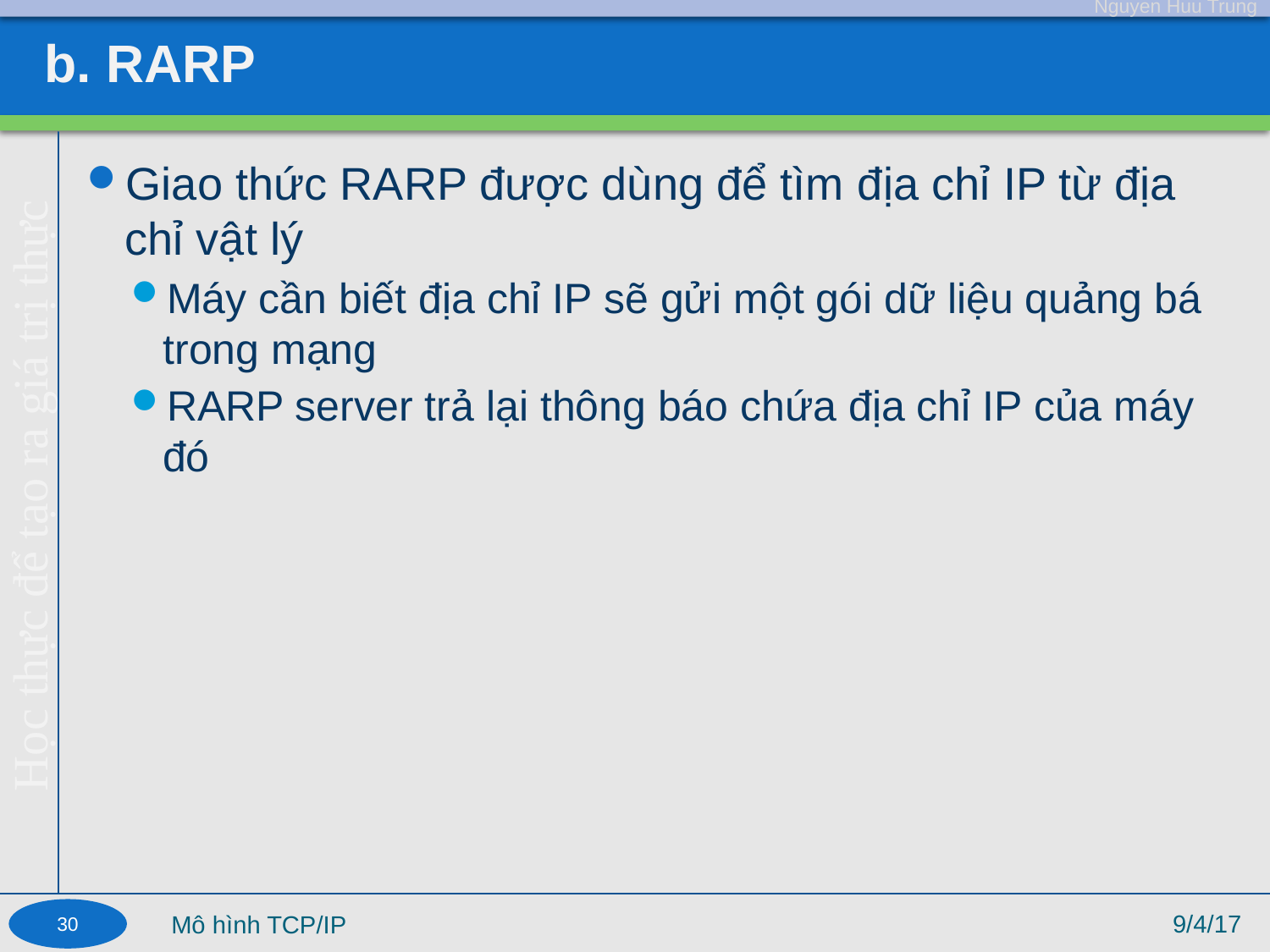

# b. RARP
Giao thức RARP được dùng để tìm địa chỉ IP từ địa chỉ vật lý
Máy cần biết địa chỉ IP sẽ gửi một gói dữ liệu quảng bá trong mạng
RARP server trả lại thông báo chứa địa chỉ IP của máy đó
30
9/4/17
Mô hình TCP/IP